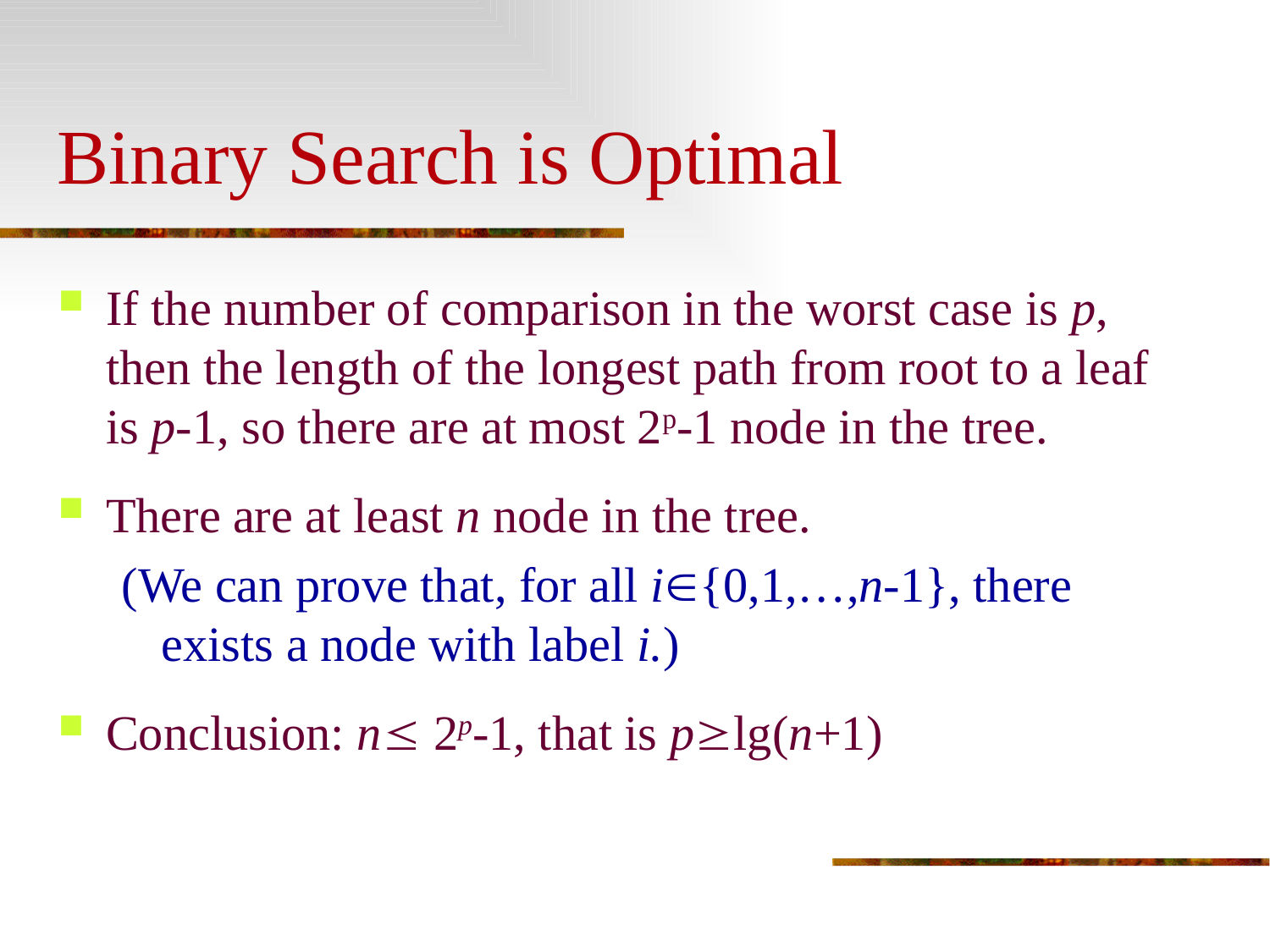

# Binary Search is Optimal
If the number of comparison in the worst case is p, then the length of the longest path from root to a leaf is p-1, so there are at most 2p-1 node in the tree.
There are at least n node in the tree.
(We can prove that, for all i∈{0,1,…,n-1}, there exists a node with label i.)
Conclusion: n≤ 2p-1, that is p≥lg(n+1)